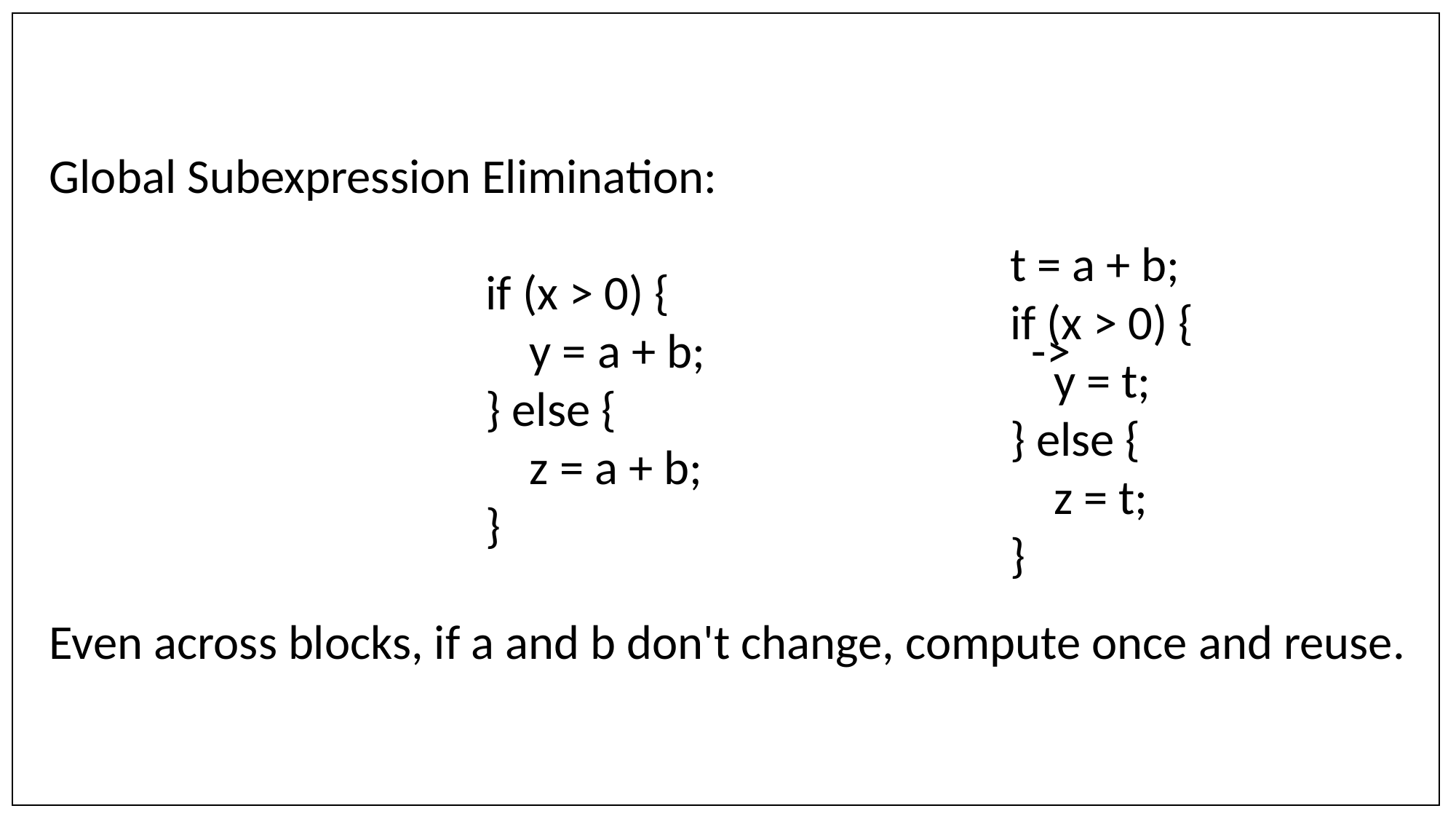

Global Subexpression Elimination:

				if (x > 0) {
				    y = a + b;      			->
				} else {
				    z = a + b;
				}

Even across blocks, if a and b don't change, compute once and reuse.
t = a + b;
if (x > 0) {
    y = t;
} else {
    z = t;
}